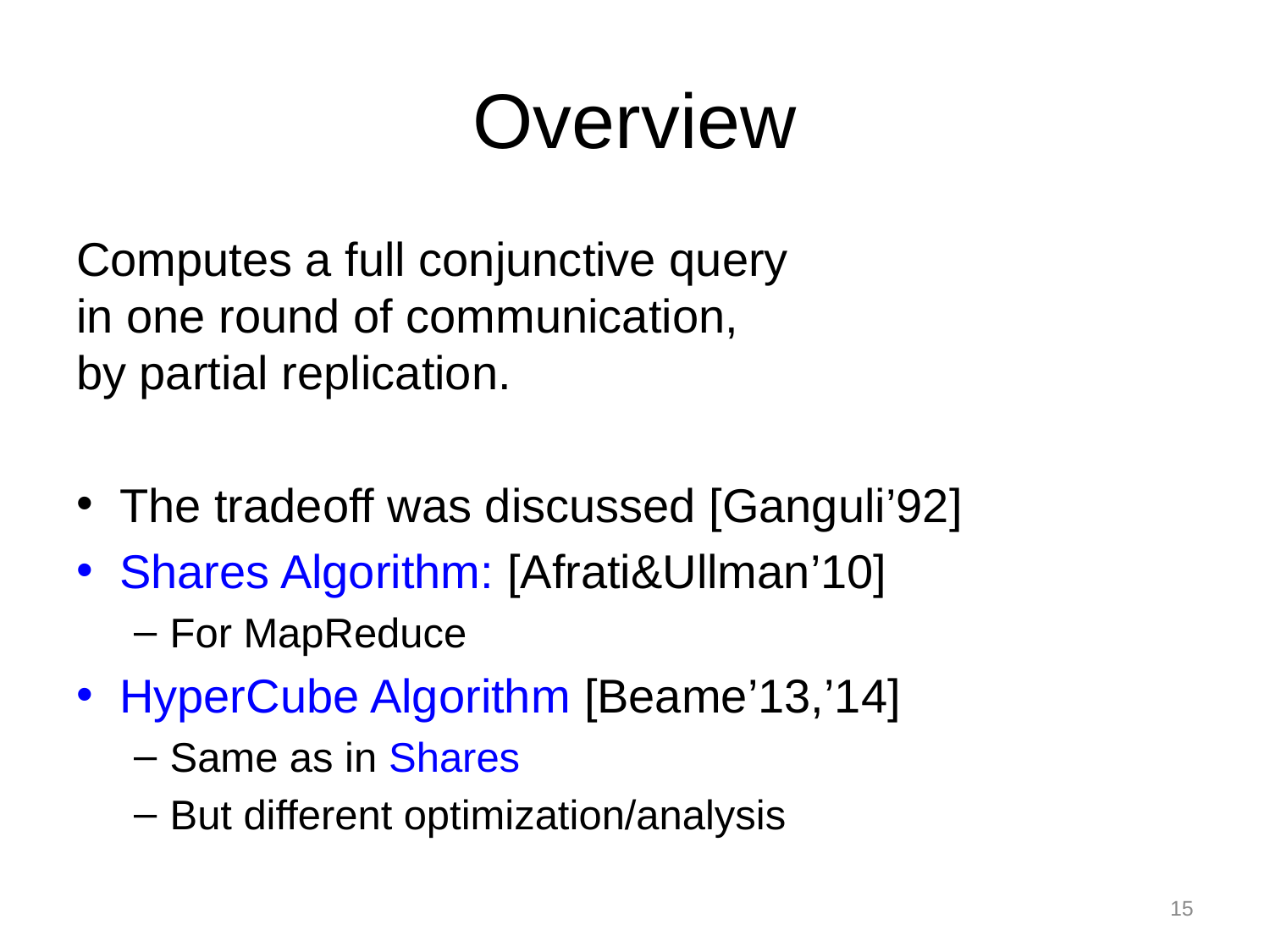

# Overview
Computes a full conjunctive query
in one round of communication,
by partial replication.

The tradeoff was discussed [Ganguli’92]
Shares Algorithm: [Afrati&Ullman’10]
For MapReduce
HyperCube Algorithm [Beame’13,’14]
Same as in Shares
But different optimization/analysis
15